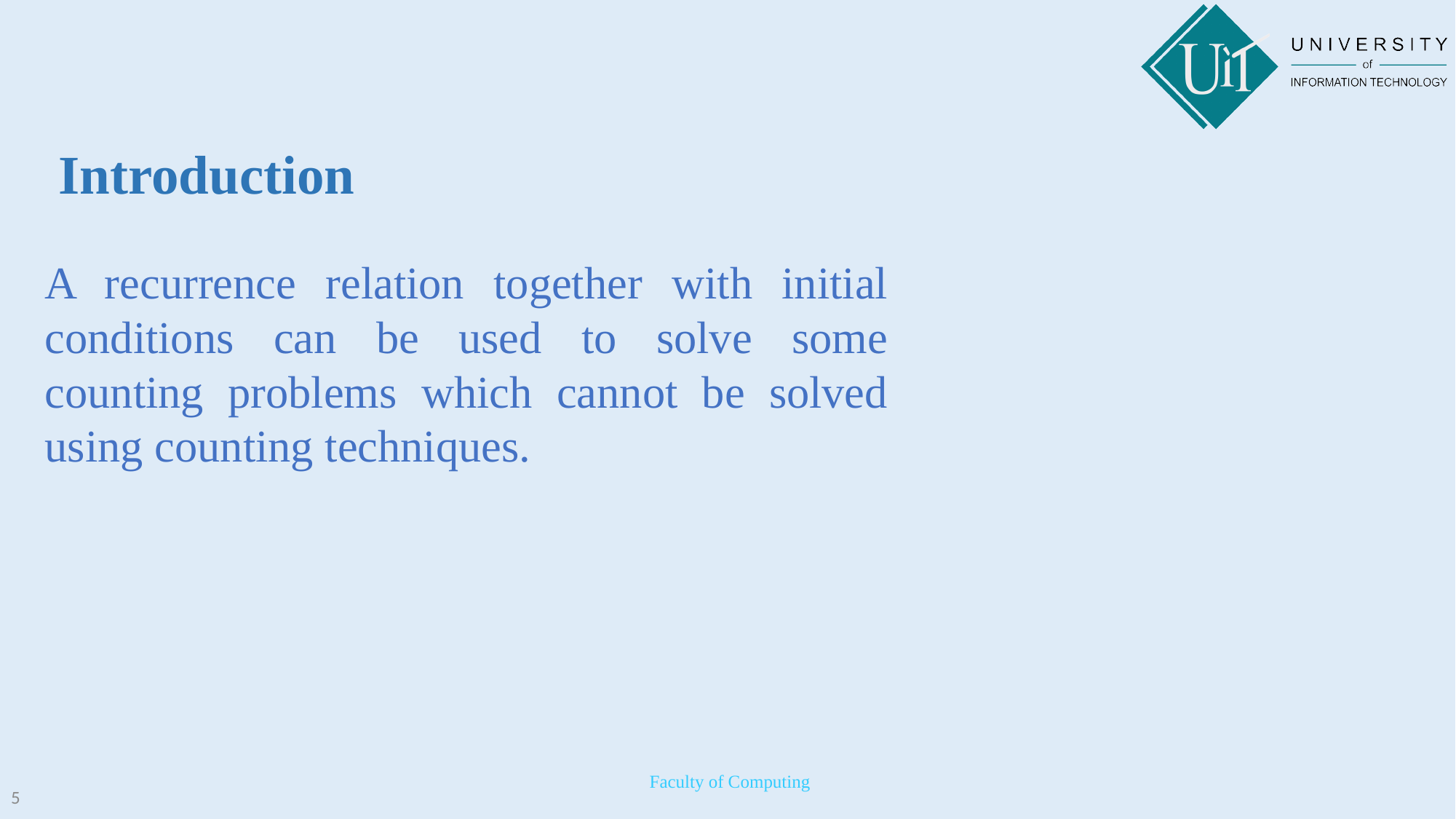

Introduction
A recurrence relation together with initial conditions can be used to solve some counting problems which cannot be solved using counting techniques.

 Faculty of Computing
5